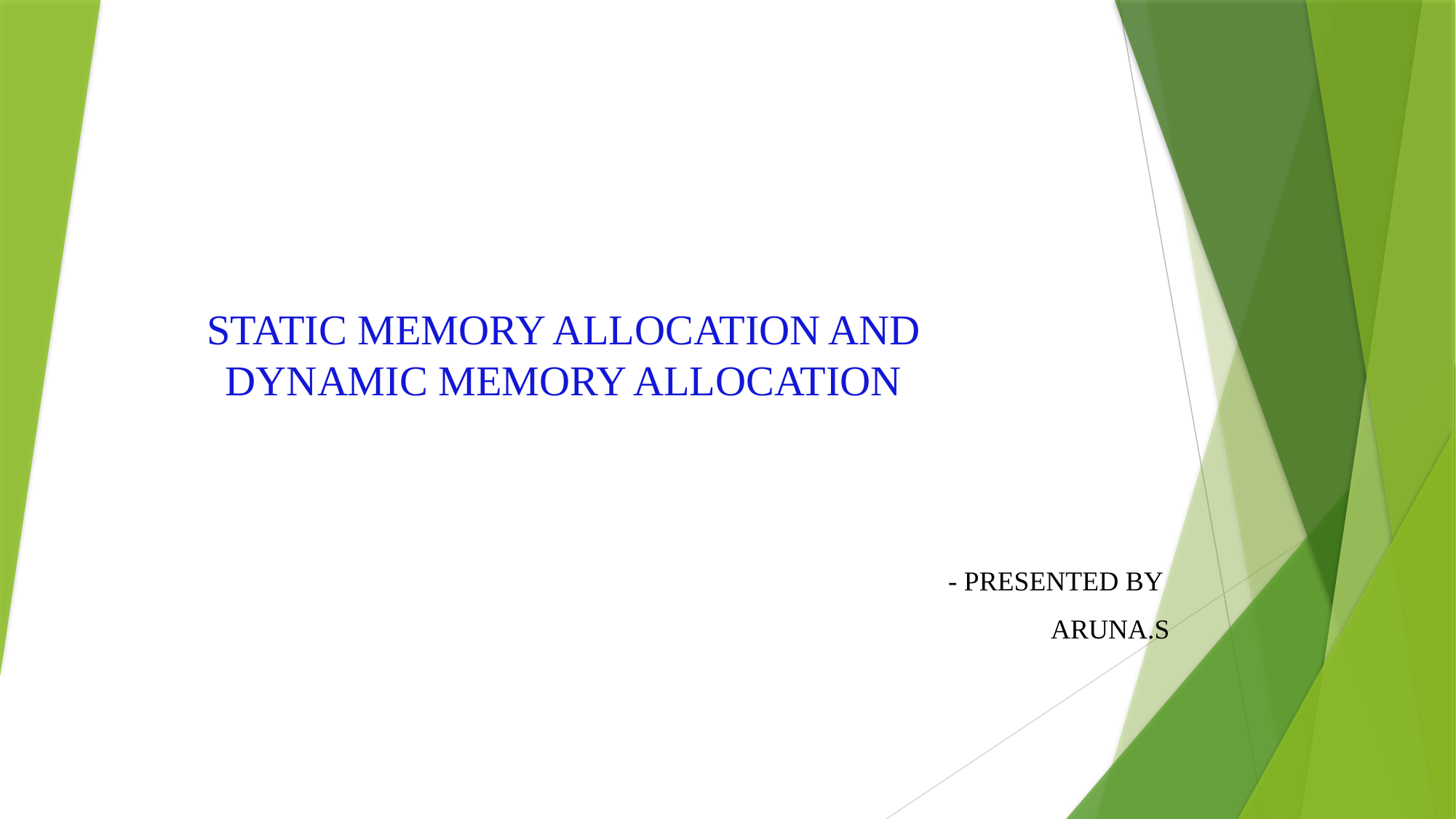

# STATIC MEMORY ALLOCATION AND DYNAMIC MEMORY ALLOCATION
- PRESENTED BY
ARUNA.S